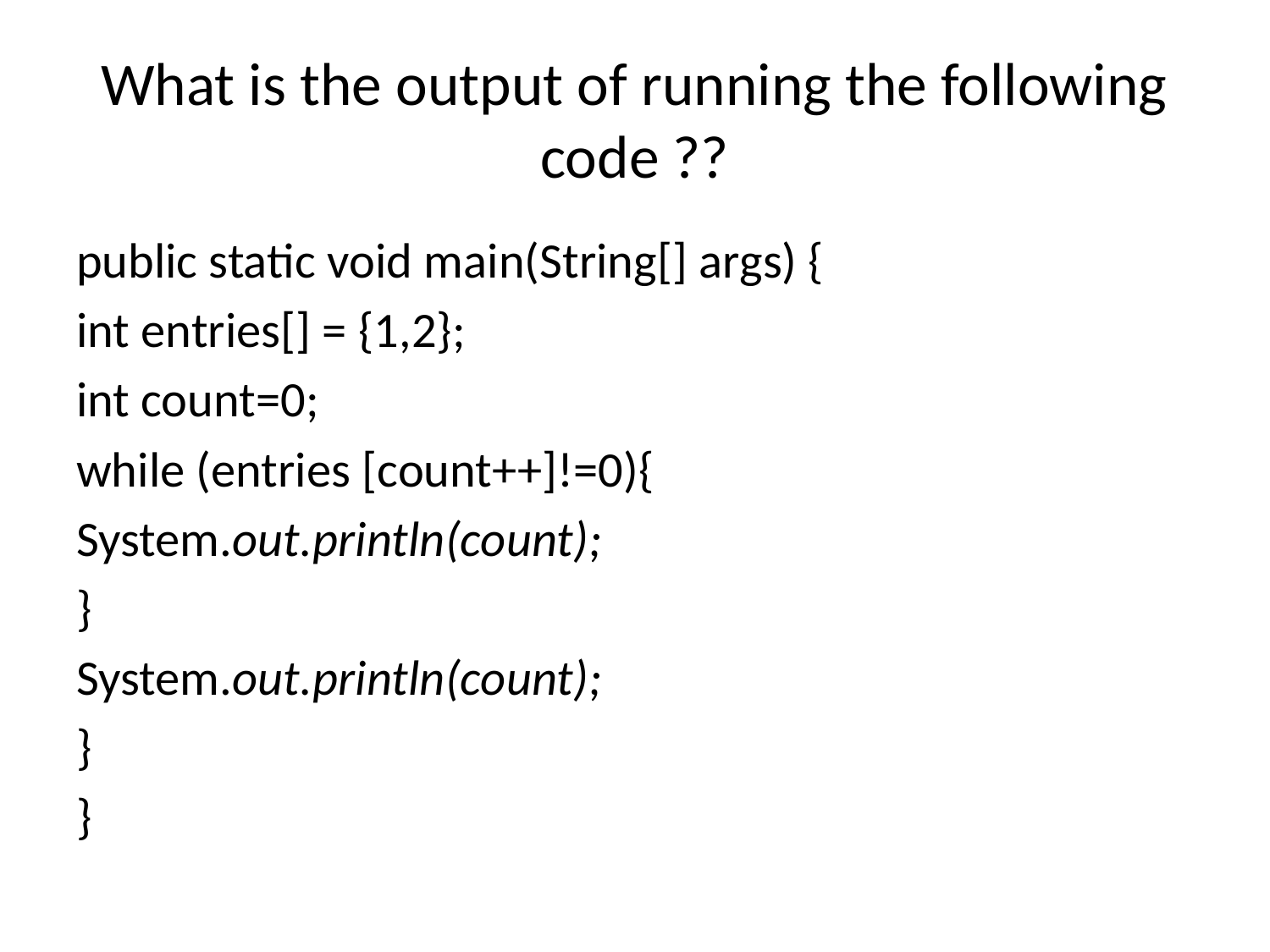

# What is the output of running the following code ??
public static void main(String[] args) {
int entries[] = {1,2};
int count=0;
while (entries [count++]!=0){
System.out.println(count);
}
System.out.println(count);
}
}